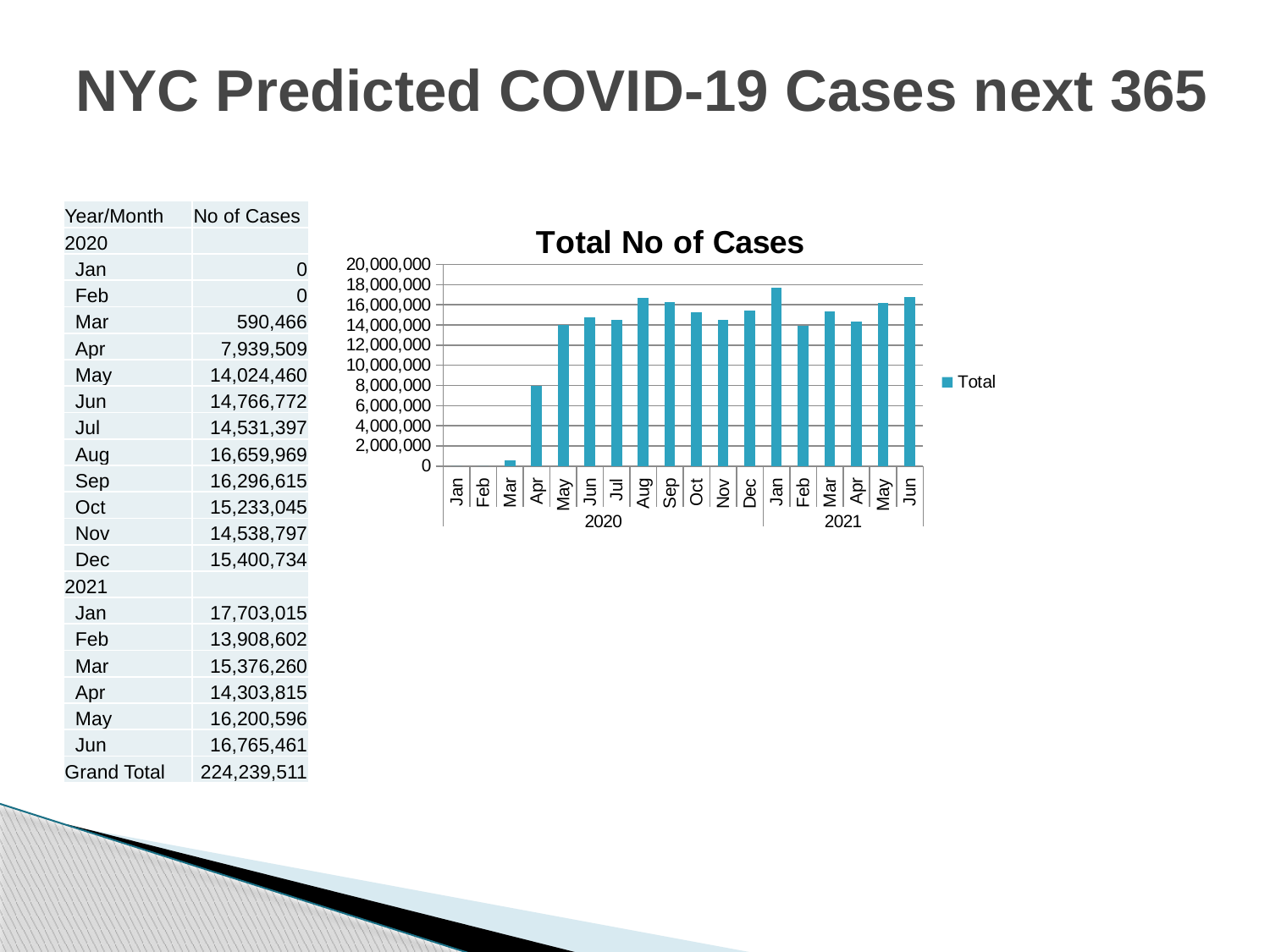

# NYC Predicted COVID-19 Cases next 365
| Year/Month | No of Cases |
| --- | --- |
| 2020 |  |
| Jan | 0 |
| Feb | 0 |
| Mar | 590,466 |
| Apr | 7,939,509 |
| May | 14,024,460 |
| Jun | 14,766,772 |
| Jul | 14,531,397 |
| Aug | 16,659,969 |
| Sep | 16,296,615 |
| Oct | 15,233,045 |
| Nov | 14,538,797 |
| Dec | 15,400,734 |
| 2021 |  |
| Jan | 17,703,015 |
| Feb | 13,908,602 |
| Mar | 15,376,260 |
| Apr | 14,303,815 |
| May | 16,200,596 |
| Jun | 16,765,461 |
| Grand Total | 224,239,511 |

### Chart: Total No of Cases

| Category | Total |
|---|---|
| Jan | 0.0 |
| Feb | 0.0 |
| Mar | 590466.0 |
| Apr | 7939509.0 |
| May | 14024460.0 |
| Jun | 14766772.0 |
| Jul | 14531396.544609416 |
| Aug | 16659968.626195543 |
| Sep | 16296614.698158791 |
| Oct | 15233044.571006645 |
| Nov | 14538797.067556676 |
| Dec | 15400734.420982055 |
| Jan | 17703015.077638973 |
| Feb | 13908601.558426786 |
| Mar | 15376259.936209075 |
| Apr | 14303814.781185973 |
| May | 16200596.189330272 |
| Jun | 16765460.889269404 |